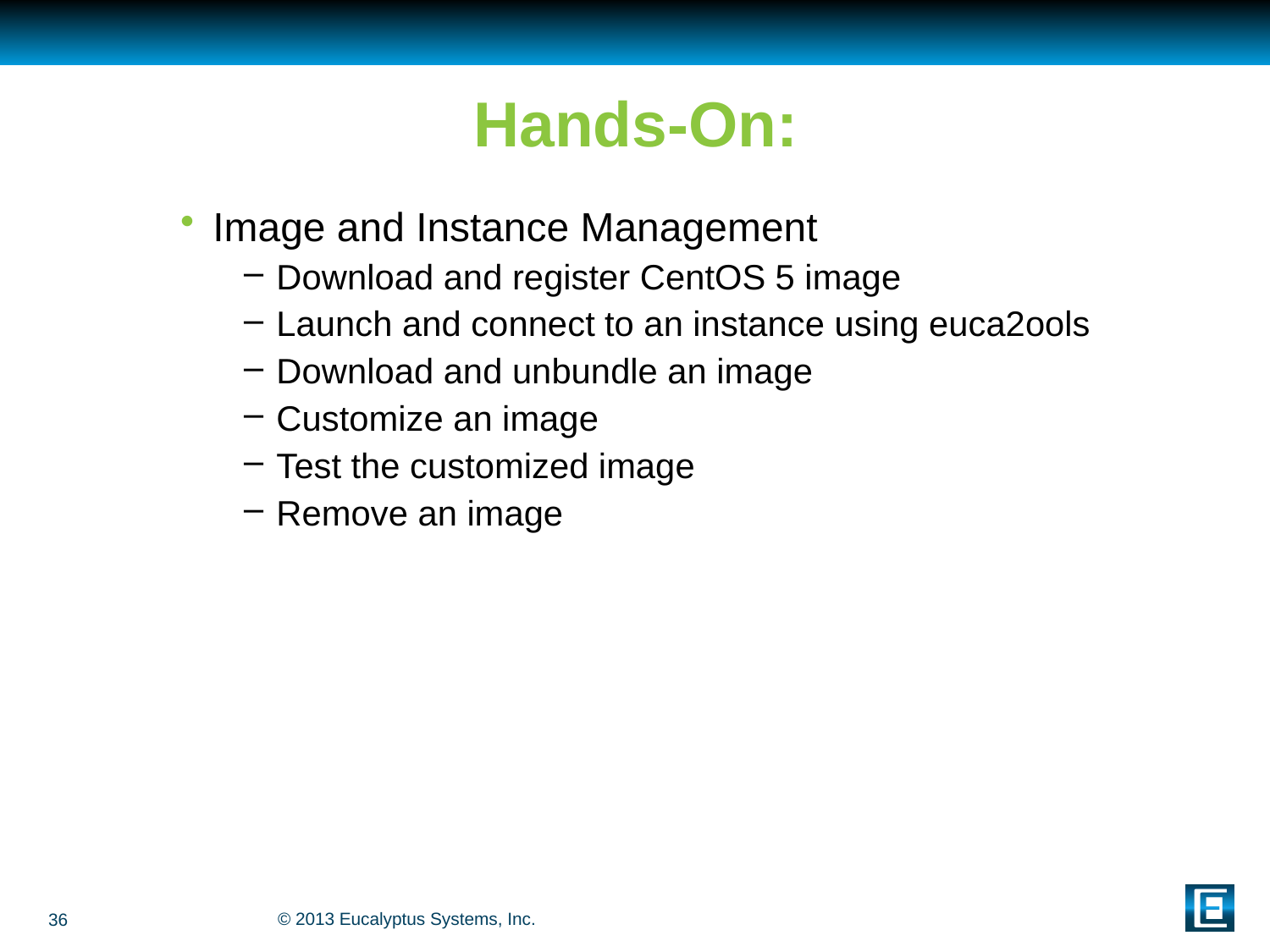

# Hands-On:
Image and Instance Management
Download and register CentOS 5 image
Launch and connect to an instance using euca2ools
Download and unbundle an image
Customize an image
Test the customized image
Remove an image
36